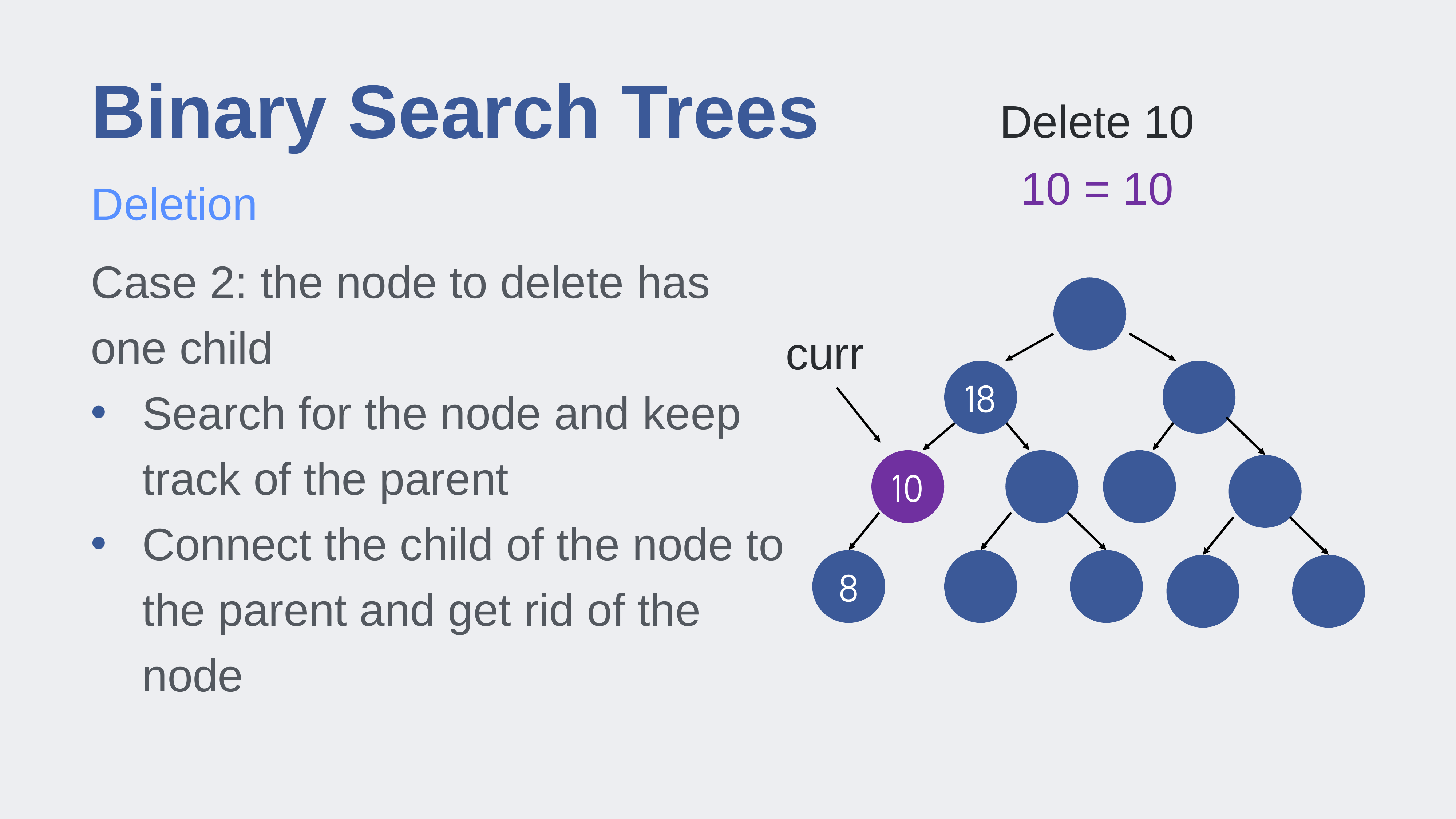

# Binary Search Trees
Delete 10
10 = 10
Deletion
Case 2: the node to delete has one child
Search for the node and keep track of the parent
Connect the child of the node to the parent and get rid of the node

curr
18

10

8